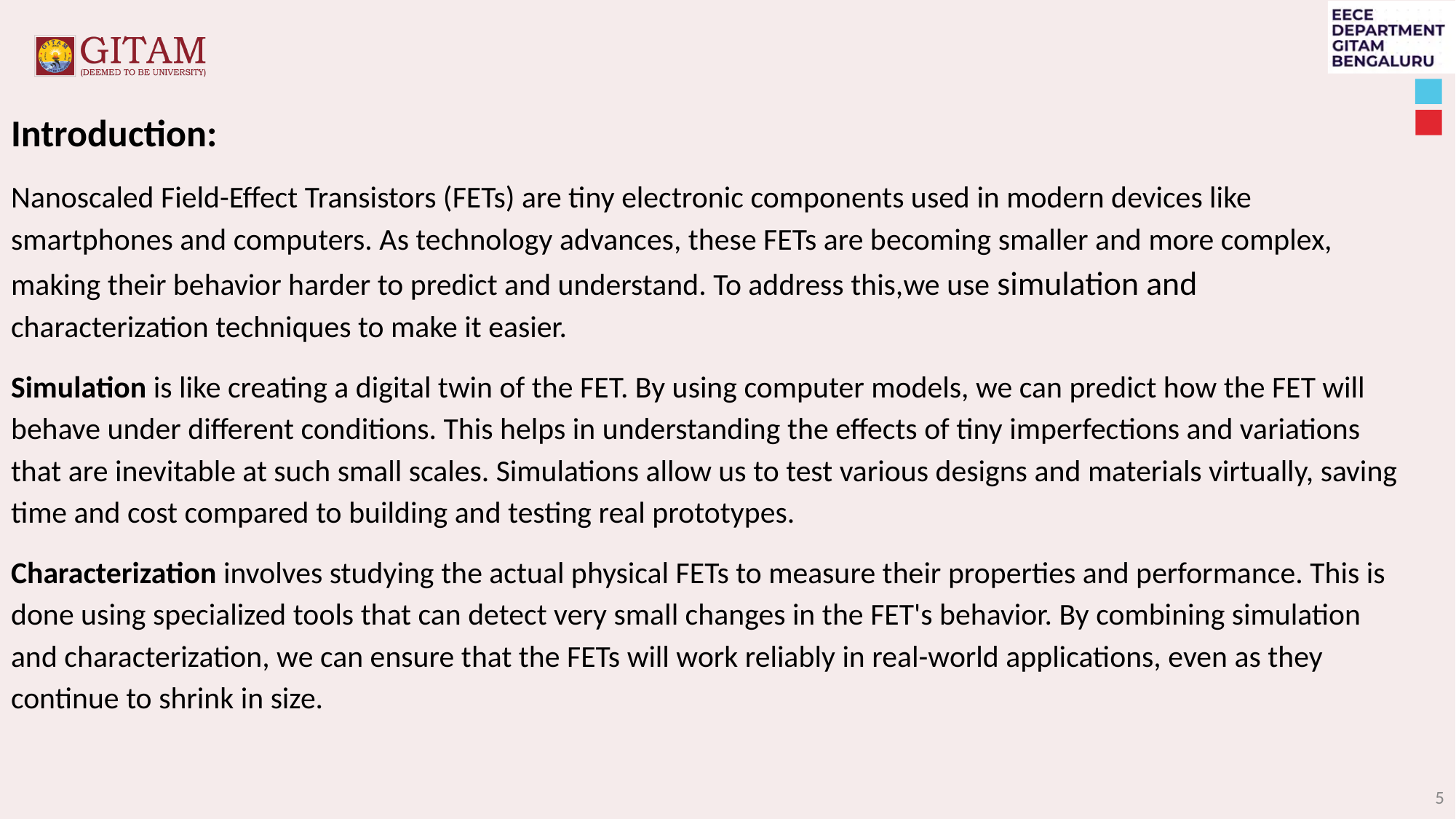

Introduction:
Nanoscaled Field-Effect Transistors (FETs) are tiny electronic components used in modern devices like smartphones and computers. As technology advances, these FETs are becoming smaller and more complex, making their behavior harder to predict and understand. To address this,we use simulation and characterization techniques to make it easier.
Simulation is like creating a digital twin of the FET. By using computer models, we can predict how the FET will behave under different conditions. This helps in understanding the effects of tiny imperfections and variations that are inevitable at such small scales. Simulations allow us to test various designs and materials virtually, saving time and cost compared to building and testing real prototypes.
Characterization involves studying the actual physical FETs to measure their properties and performance. This is done using specialized tools that can detect very small changes in the FET's behavior. By combining simulation and characterization, we can ensure that the FETs will work reliably in real-world applications, even as they continue to shrink in size.

5